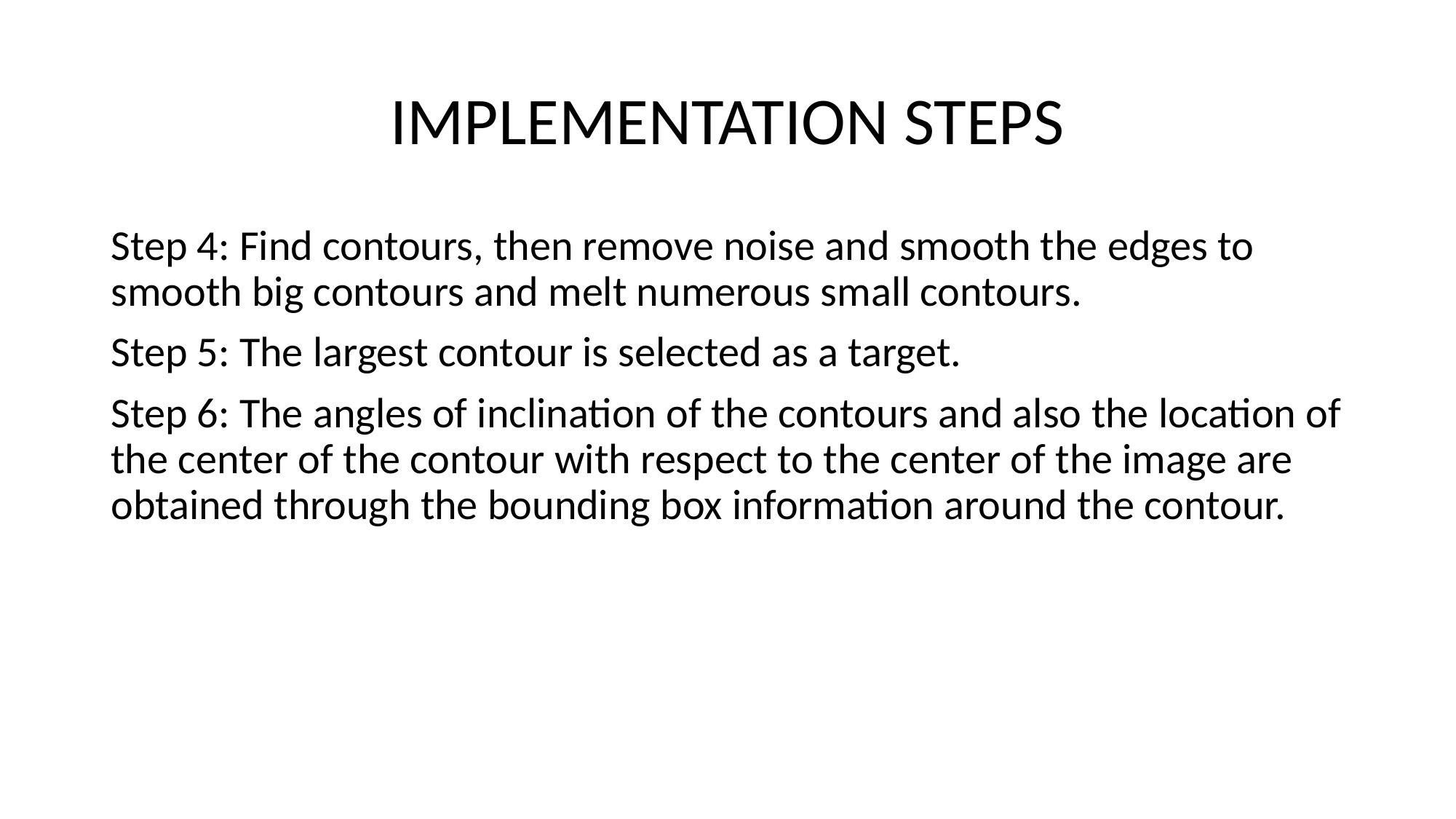

# IMPLEMENTATION STEPS
Step 4: Find contours, then remove noise and smooth the edges to smooth big contours and melt numerous small contours.
Step 5: The largest contour is selected as a target.
Step 6: The angles of inclination of the contours and also the location of the center of the contour with respect to the center of the image are obtained through the bounding box information around the contour.